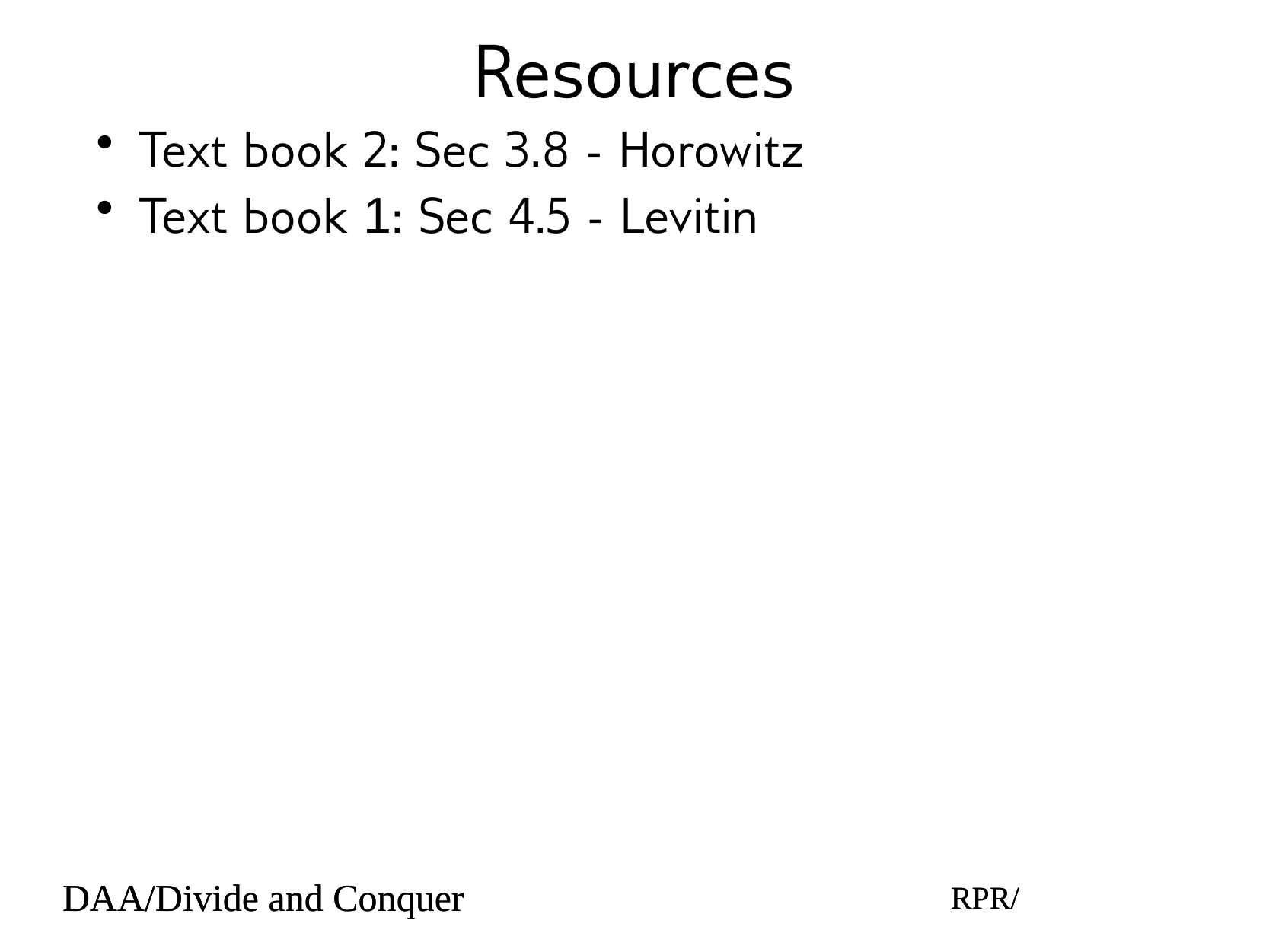

# Resources
Text book 2: Sec 3.8 - Horowitz
Text book 1: Sec 4.5 - Levitin
DAA/Divide and Conquer
RPR/
2